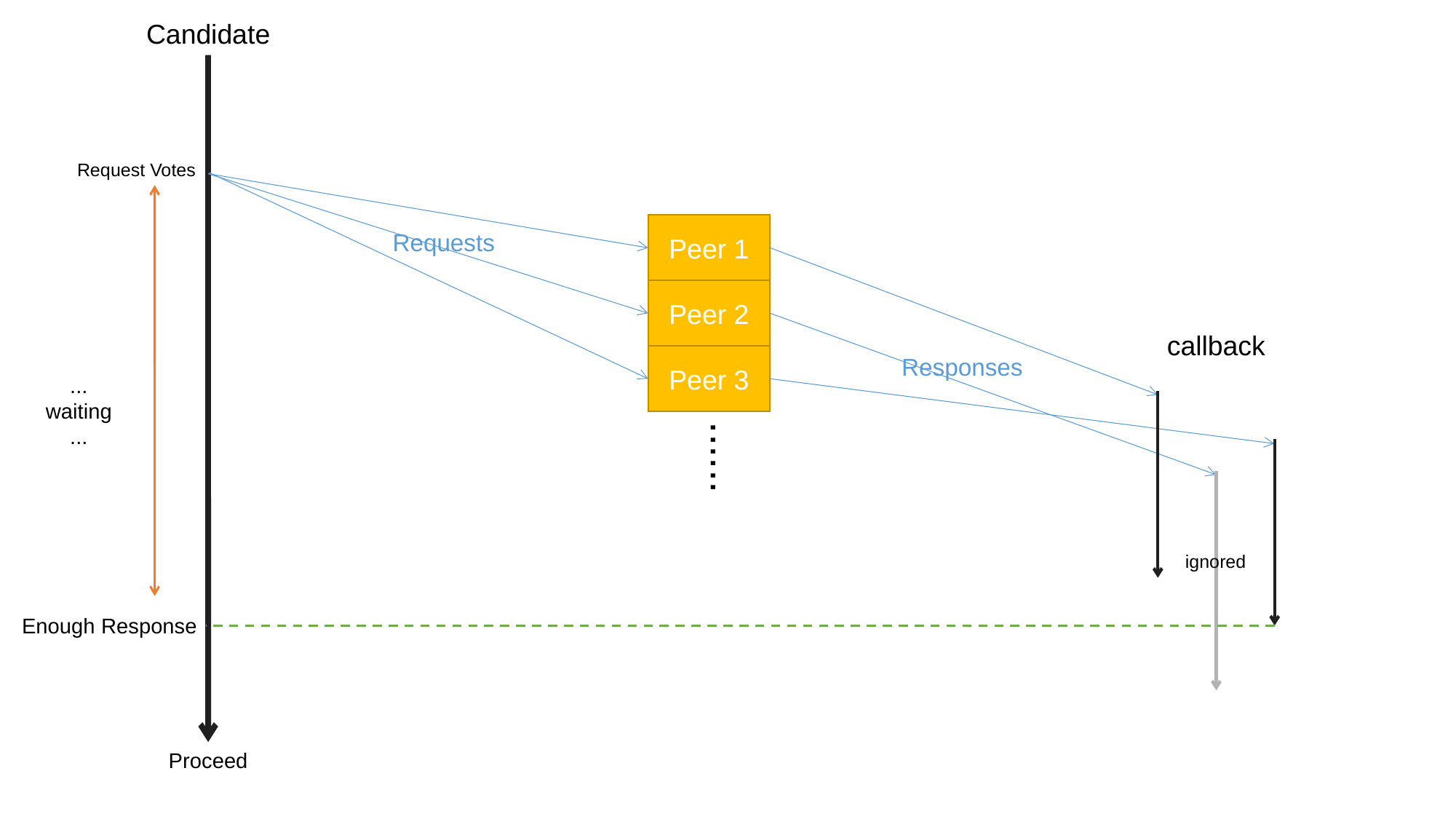

Candidate
Request Votes
Peer 1
Requests
Peer 2
callback
Peer 3
Responses
...
waiting
...
......
ignored
Enough Response
Proceed